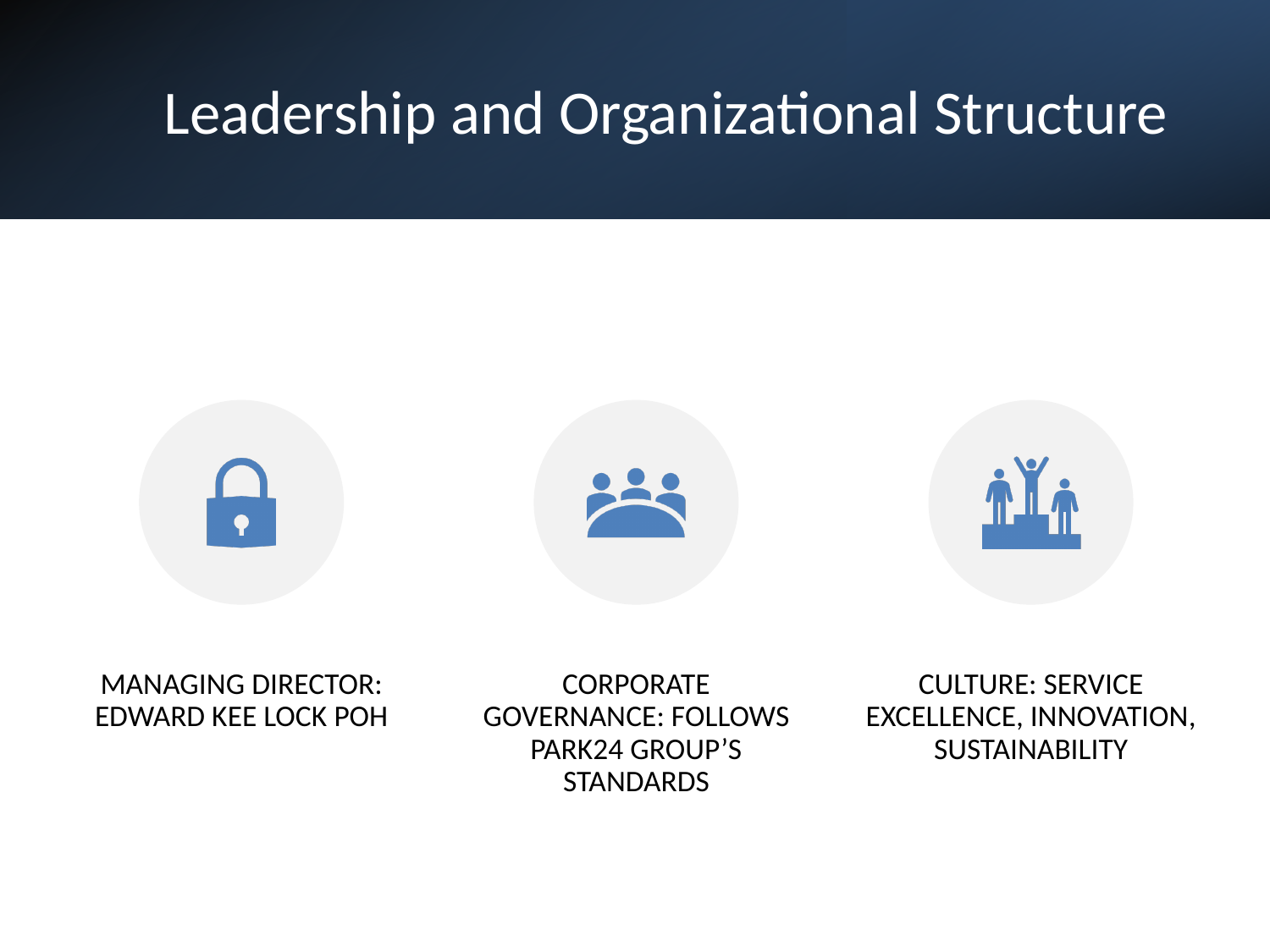

# Leadership and Organizational Structure
Managing Director: Edward Kee Lock Poh
Corporate Governance: Follows PARK24 Group’s standards
Culture: Service excellence, innovation, sustainability